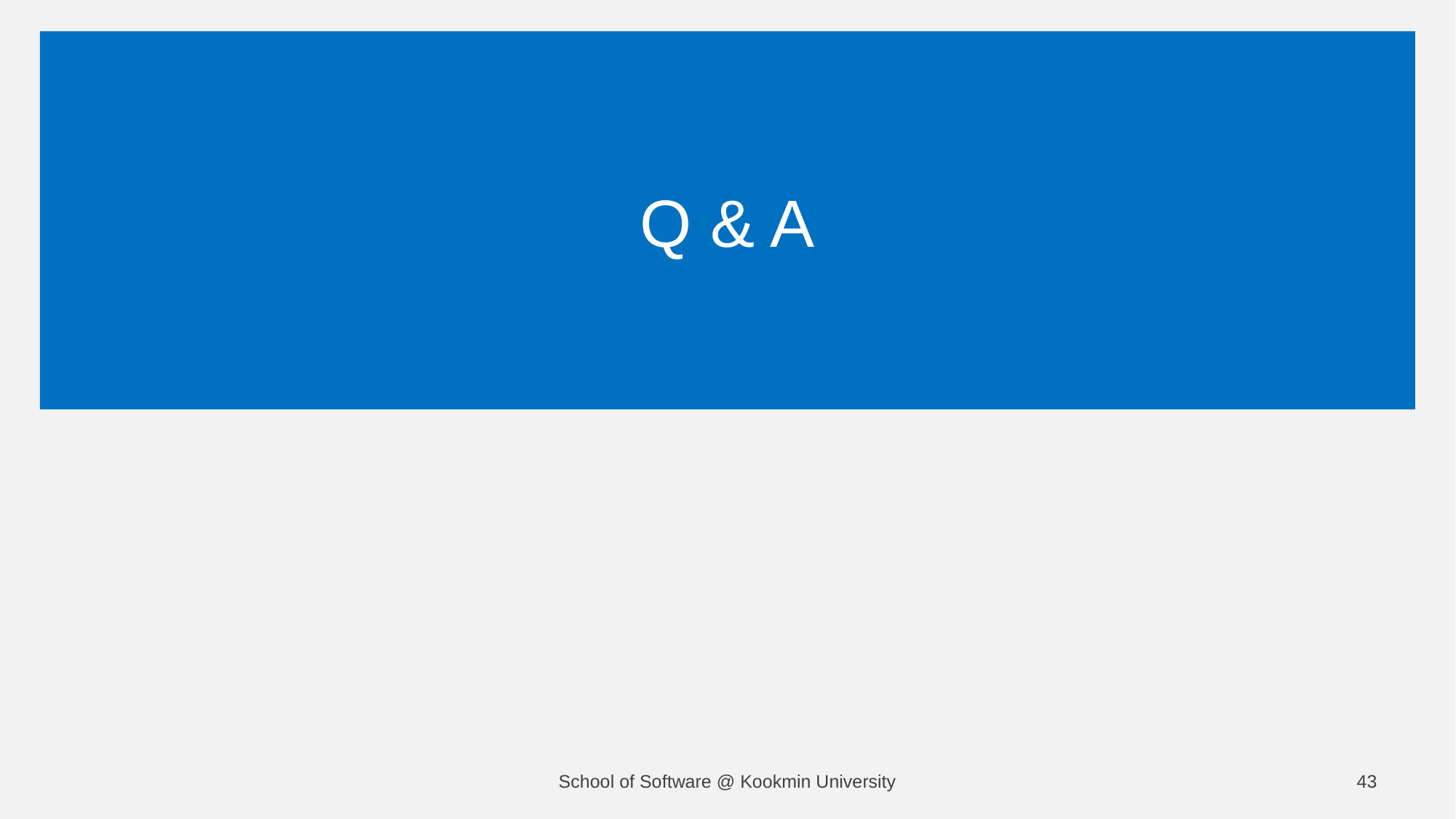

# Q & A
School of Software @ Kookmin University
43